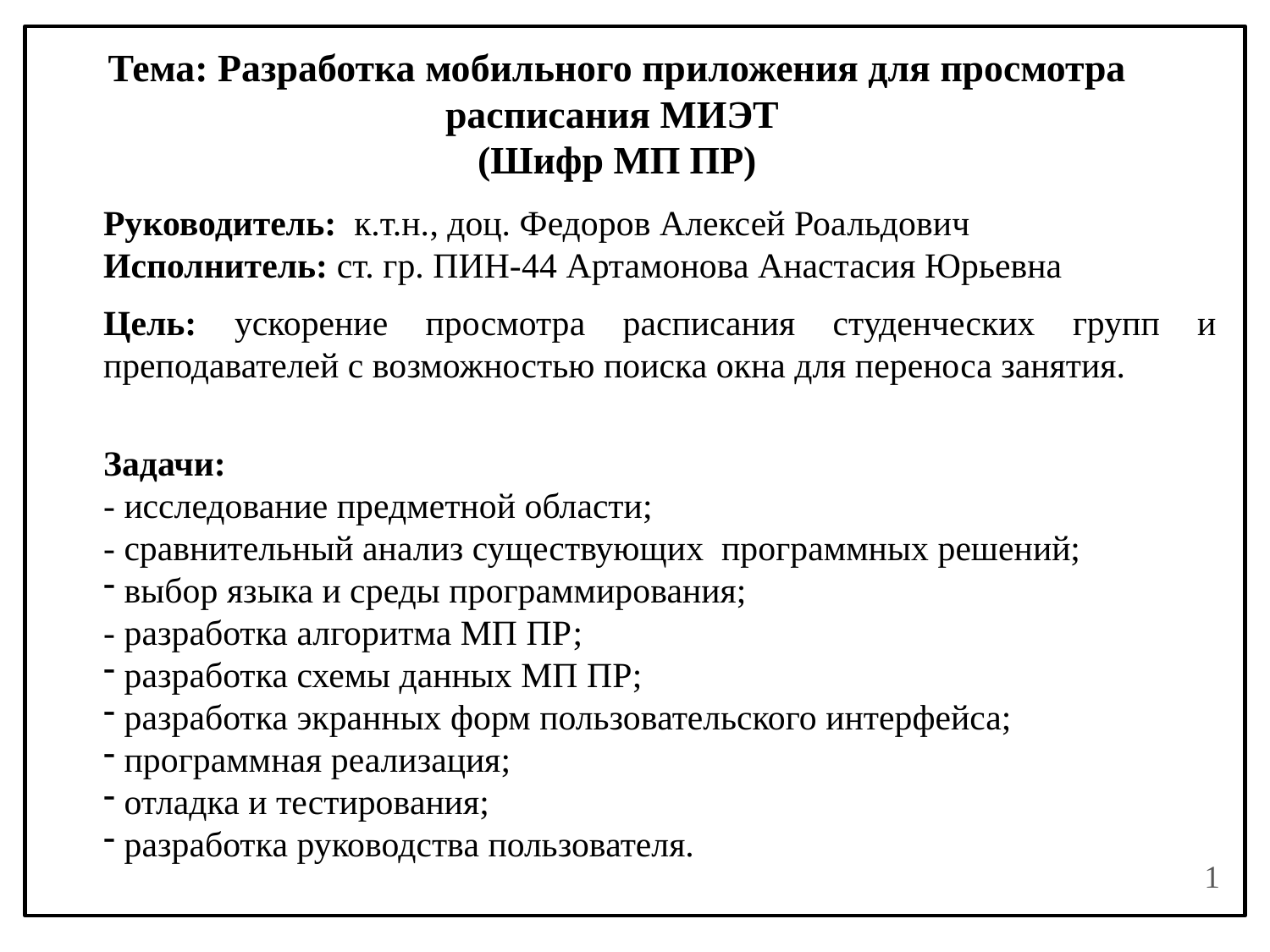

Тема: Разработка мобильного приложения для просмотра расписания МИЭТ
(Шифр МП ПР)
Руководитель:  к.т.н., доц. Федоров Алексей Роальдович
Исполнитель: ст. гр. ПИН-44 Артамонова Анастасия Юрьевна

Цель: ускорение просмотра расписания студенческих групп и преподавателей с возможностью поиска окна для переноса занятия.
Задачи:
- исследование предметной области;
- сравнительный анализ существующих  программных решений;
 выбор языка и среды программирования;
- разработка алгоритма МП ПР;
 разработка схемы данных МП ПР;
 разработка экранных форм пользовательского интерфейса;
 программная реализация;
 отладка и тестирования;
 разработка руководства пользователя.
1